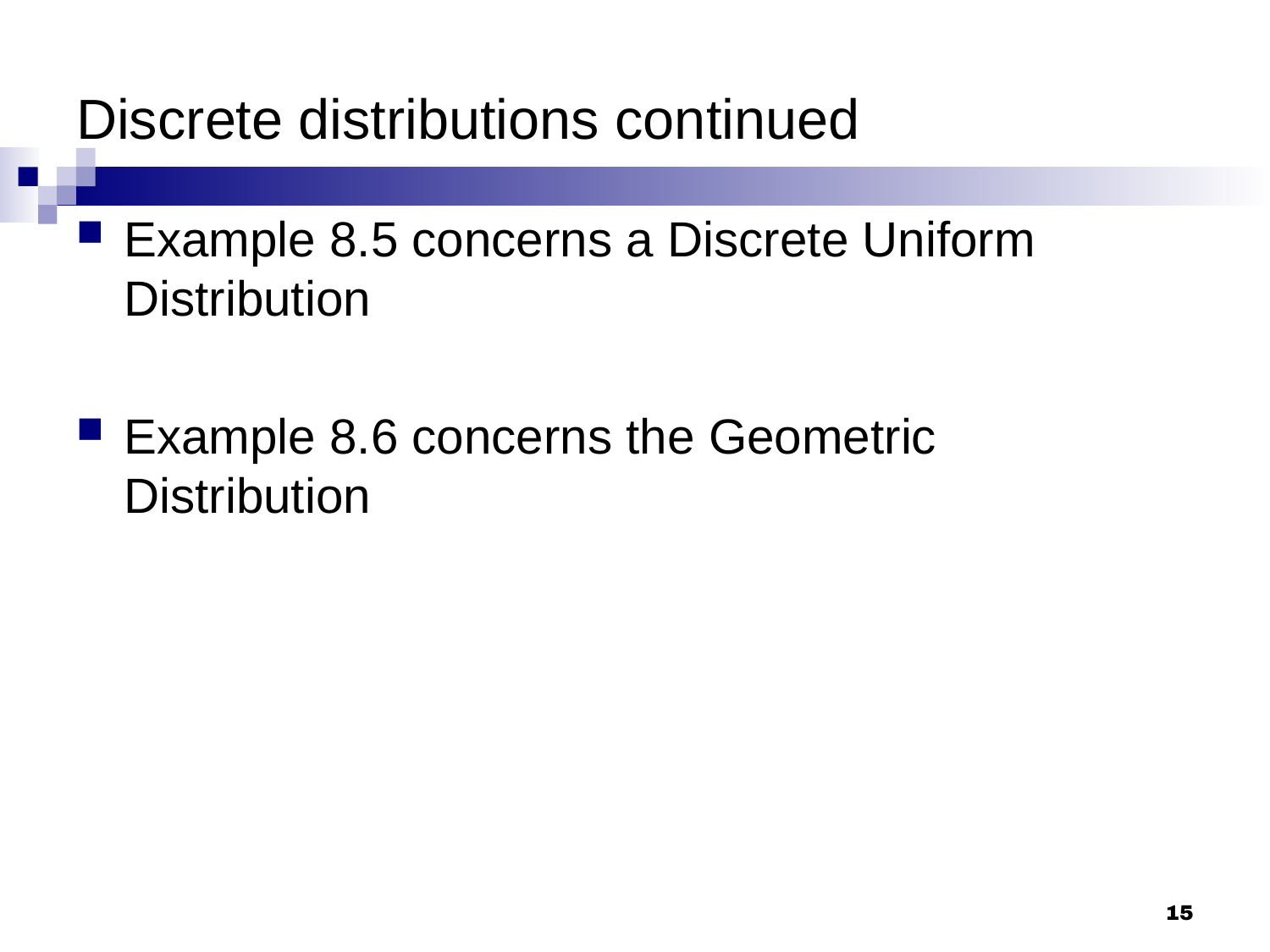

# Discrete distributions continued
Example 8.5 concerns a Discrete Uniform Distribution

Example 8.6 concerns the Geometric Distribution
15